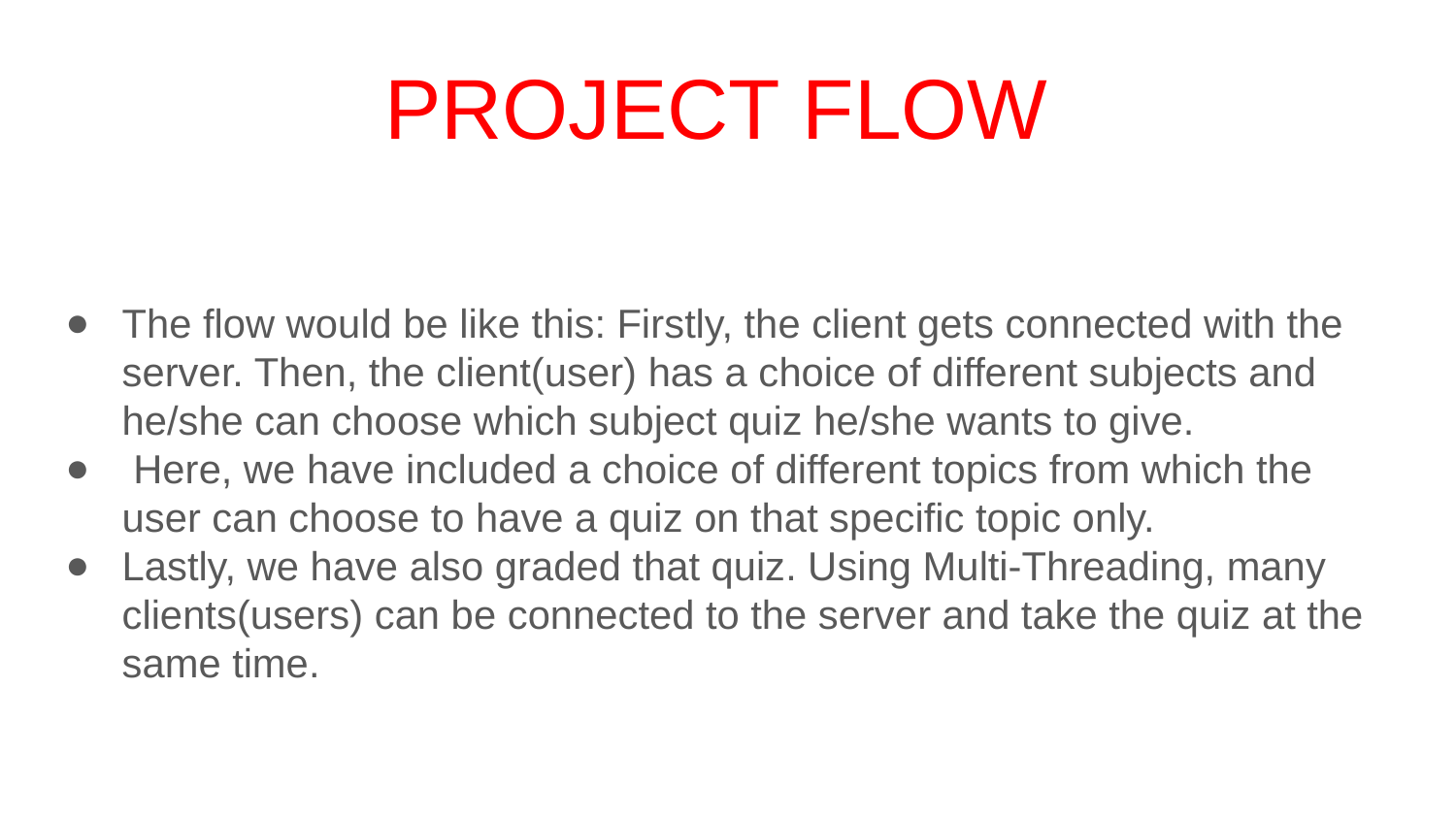

# PROJECT FLOW
The flow would be like this: Firstly, the client gets connected with the server. Then, the client(user) has a choice of different subjects and he/she can choose which subject quiz he/she wants to give.
 Here, we have included a choice of different topics from which the user can choose to have a quiz on that specific topic only.
Lastly, we have also graded that quiz. Using Multi-Threading, many clients(users) can be connected to the server and take the quiz at the same time.